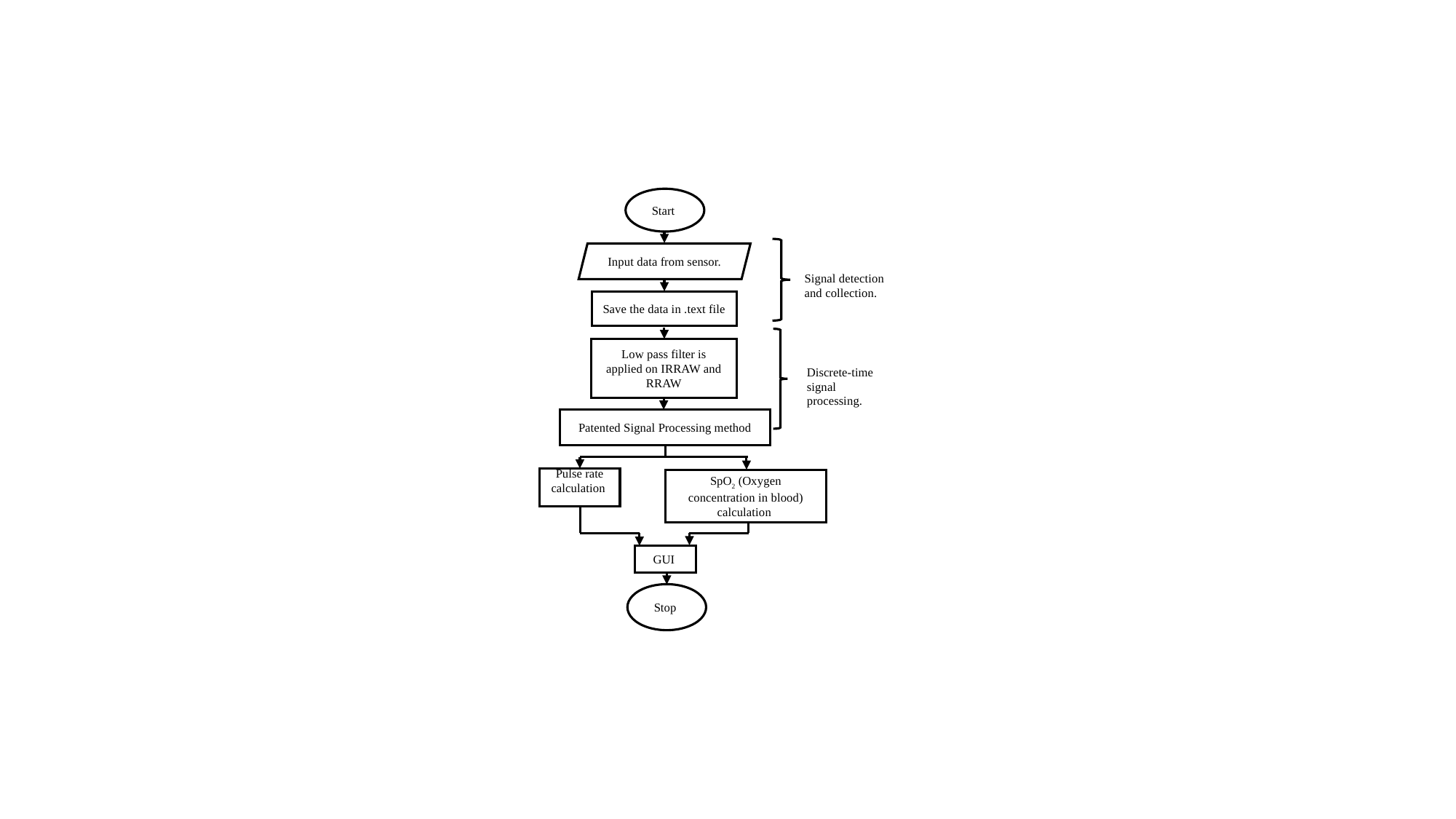

Start
Input data from sensor.
Save the data in .text file
Low pass filter is applied on IRRAW and RRAW
Patented Signal Processing method
Pulse rate calculation
SpO2 (Oxygen concentration in blood) calculation
GUI
Stop

Discrete-time signal processing.
Signal detection and collection.